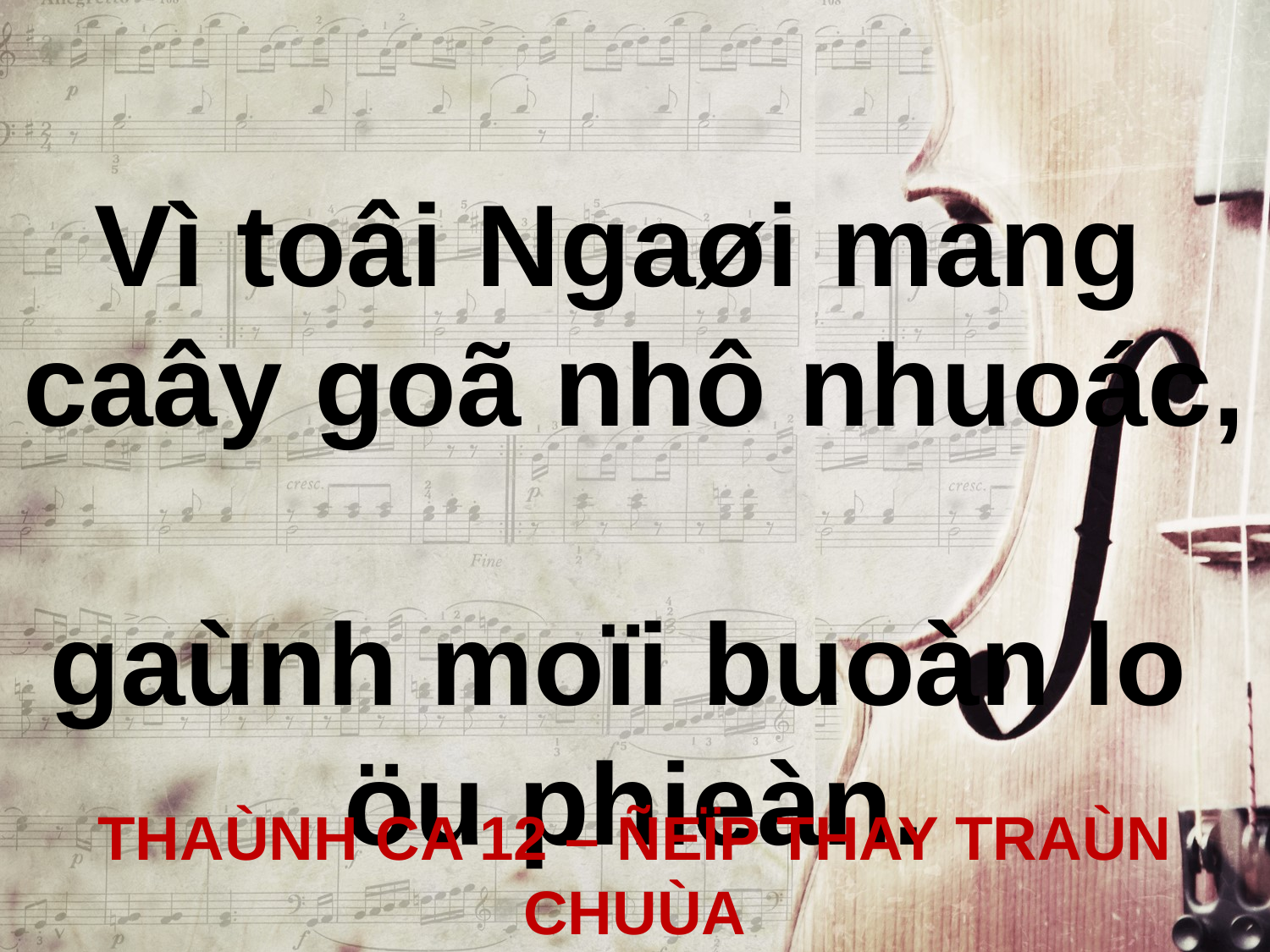

Vì toâi Ngaøi mang
caây goã nhô nhuoác,
gaùnh moïi buoàn lo
öu phieàn.
THAÙNH CA 12 – ÑEÏP THAY TRAÙN CHUÙA